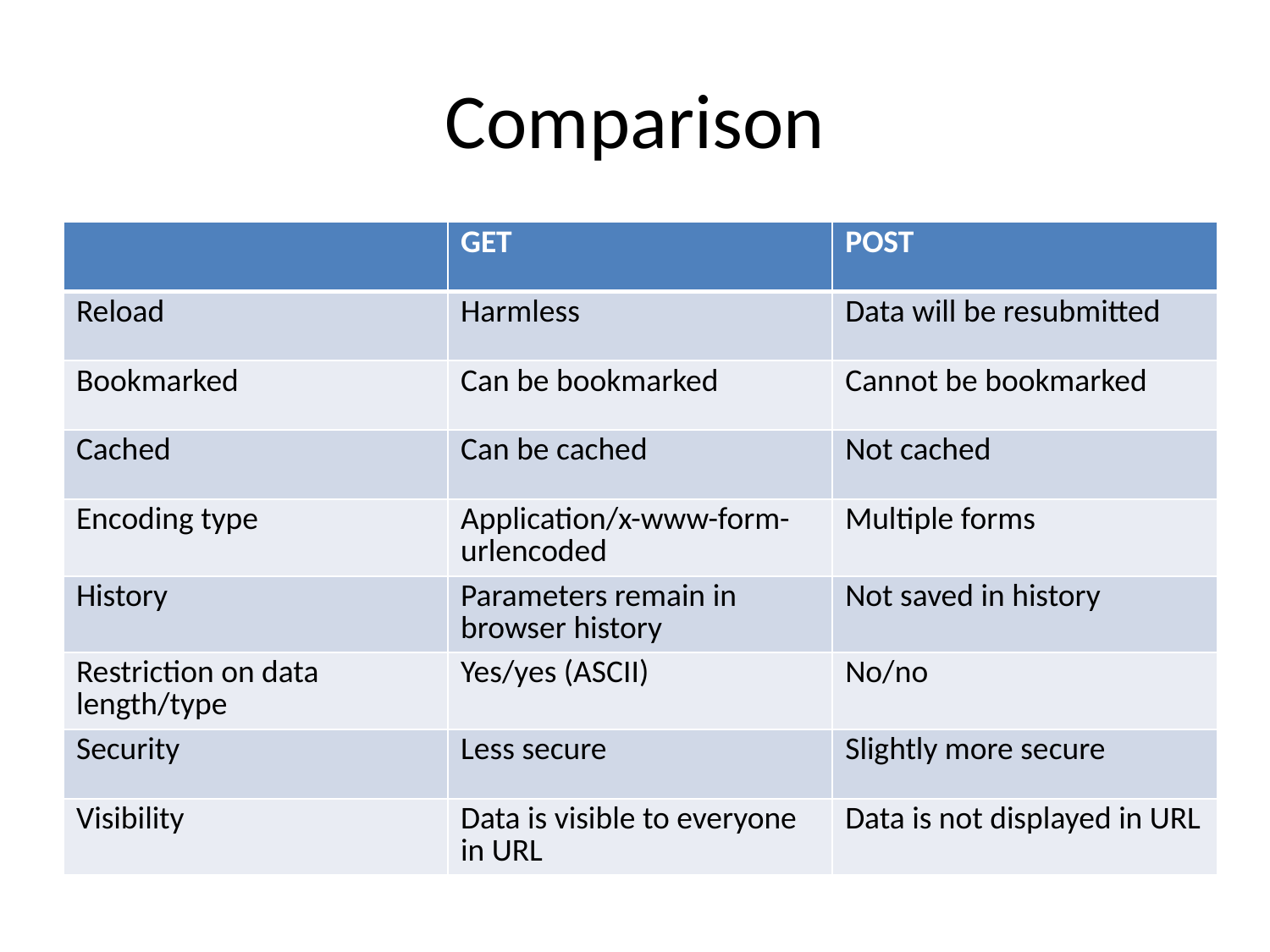

# Comparison
|  | GET | POST |
| --- | --- | --- |
| Reload | Harmless | Data will be resubmitted |
| Bookmarked | Can be bookmarked | Cannot be bookmarked |
| Cached | Can be cached | Not cached |
| Encoding type | Application/x-www-form-urlencoded | Multiple forms |
| History | Parameters remain in browser history | Not saved in history |
| Restriction on data length/type | Yes/yes (ASCII) | No/no |
| Security | Less secure | Slightly more secure |
| Visibility | Data is visible to everyone in URL | Data is not displayed in URL |